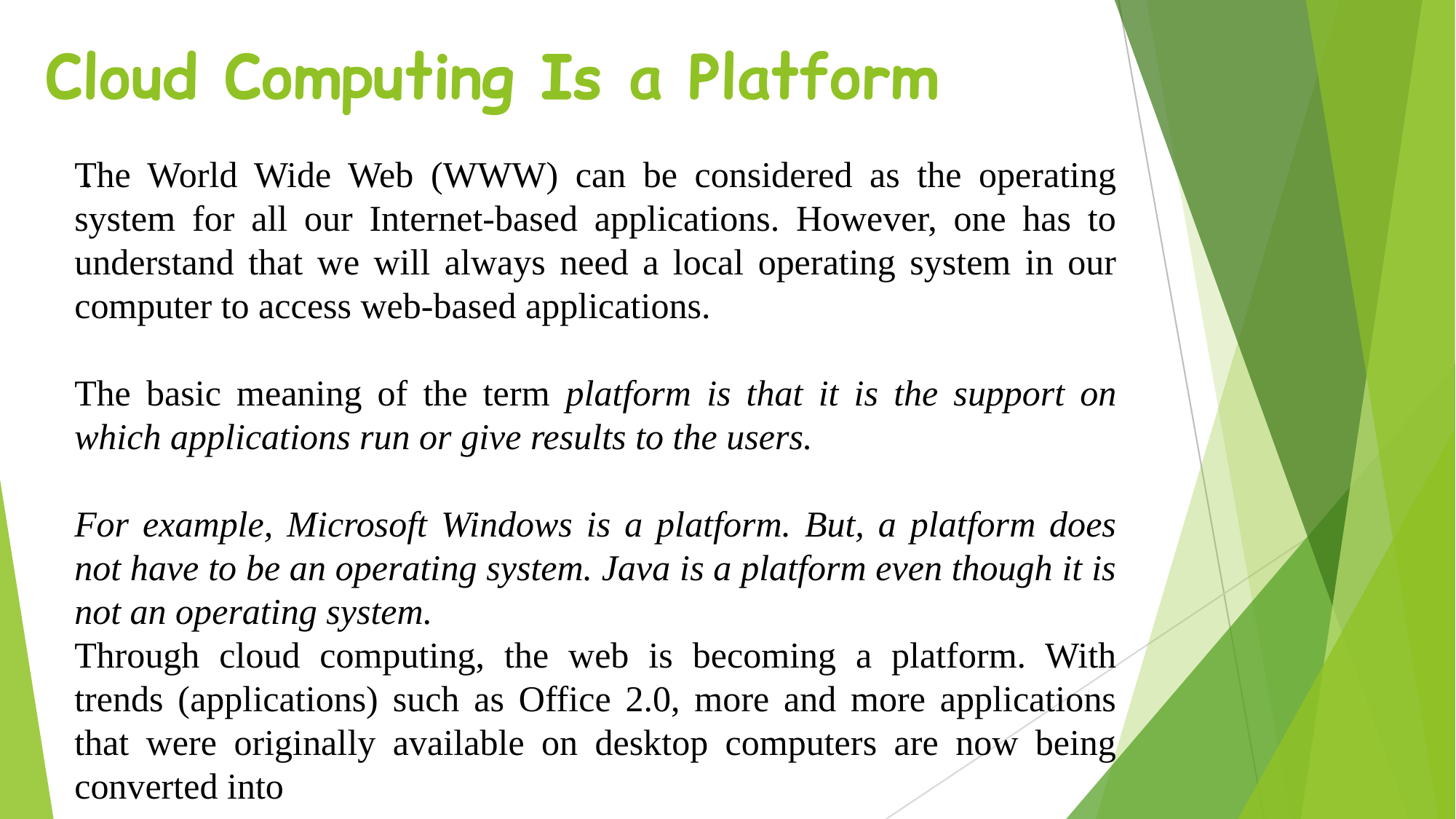

# Cloud Computing Is a Platform
The World Wide Web (WWW) can be considered as the operating system for all our Internet-based applications. However, one has to understand that we will always need a local operating system in our computer to access web-based applications.

The basic meaning of the term platform is that it is the support on which applications run or give results to the users.

For example, Microsoft Windows is a platform. But, a platform does not have to be an operating system. Java is a platform even though it is not an operating system.
Through cloud computing, the web is becoming a platform. With trends (applications) such as Office 2.0, more and more applications that were originally available on desktop computers are now being converted into
.